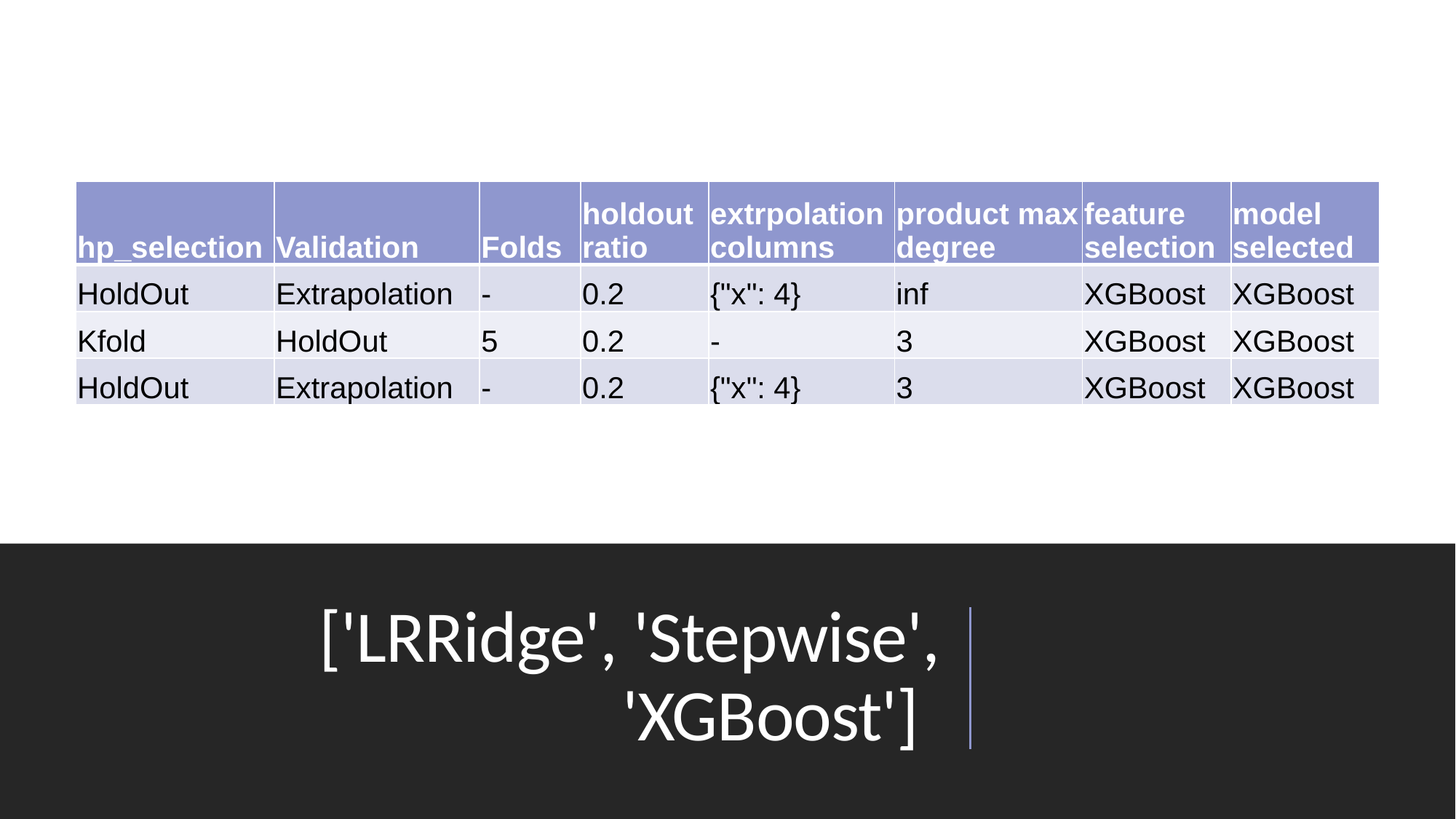

| hp\_selection | Validation | Folds | holdout ratio | extrpolation columns | product max degree | feature selection | model selected |
| --- | --- | --- | --- | --- | --- | --- | --- |
| HoldOut | Extrapolation | - | 0.2 | {"x": 4} | inf | XGBoost | XGBoost |
| Kfold | HoldOut | 5 | 0.2 | - | 3 | XGBoost | XGBoost |
| HoldOut | Extrapolation | - | 0.2 | {"x": 4} | 3 | XGBoost | XGBoost |

# ['LRRidge', 'Stepwise', 'XGBoost']